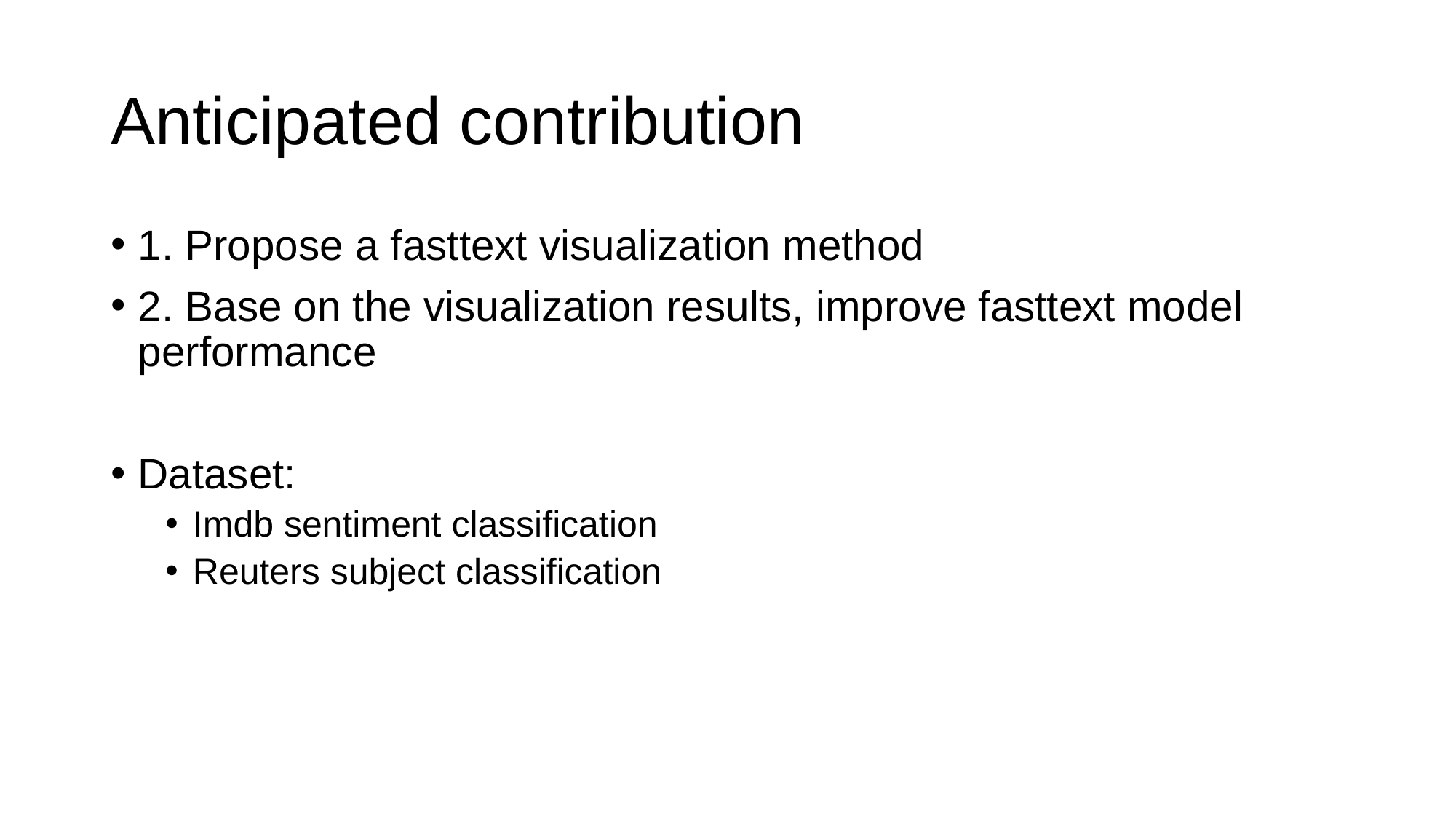

# Anticipated contribution
1. Propose a fasttext visualization method
2. Base on the visualization results, improve fasttext model performance

Dataset:
Imdb sentiment classification
Reuters subject classification